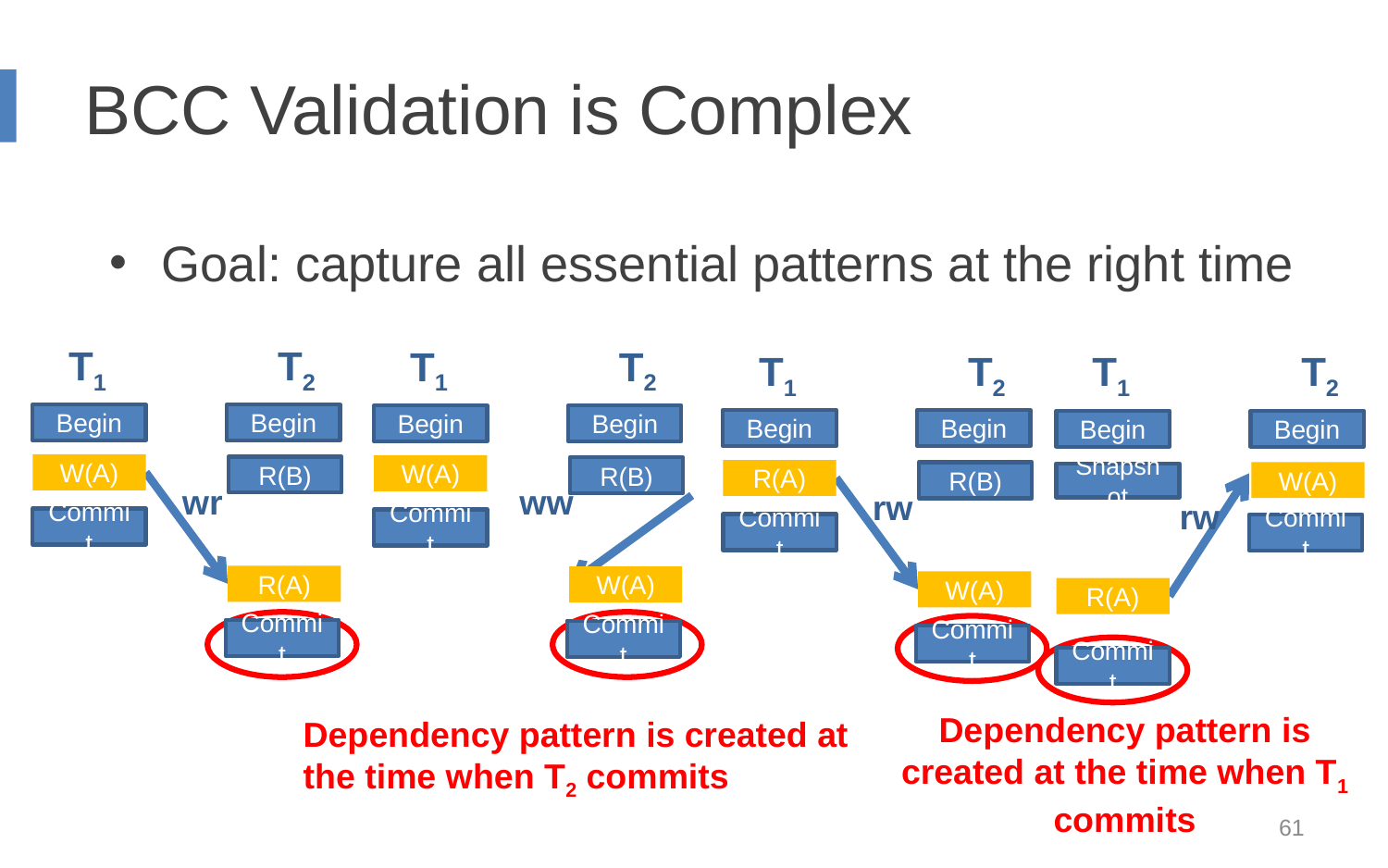

# BCC Validation is Complex
Goal: capture all essential patterns at the right time
T1
Begin
W(A)
Commit
T2
Begin
R(B)
R(A)
Commit
wr
T1
Begin
W(A)
Commit
T2
Begin
R(B)
W(A)
Commit
ww
T1
Begin
R(A)
Commit
T2
Begin
R(B)
W(A)
Commit
rw
T1
Begin
R(A)
Commit
T2
Begin
W(A)
Commit
rw
Snapshot

Dependency pattern is created at the time when T1 commits
Dependency pattern is created at the time when T2 commits
61